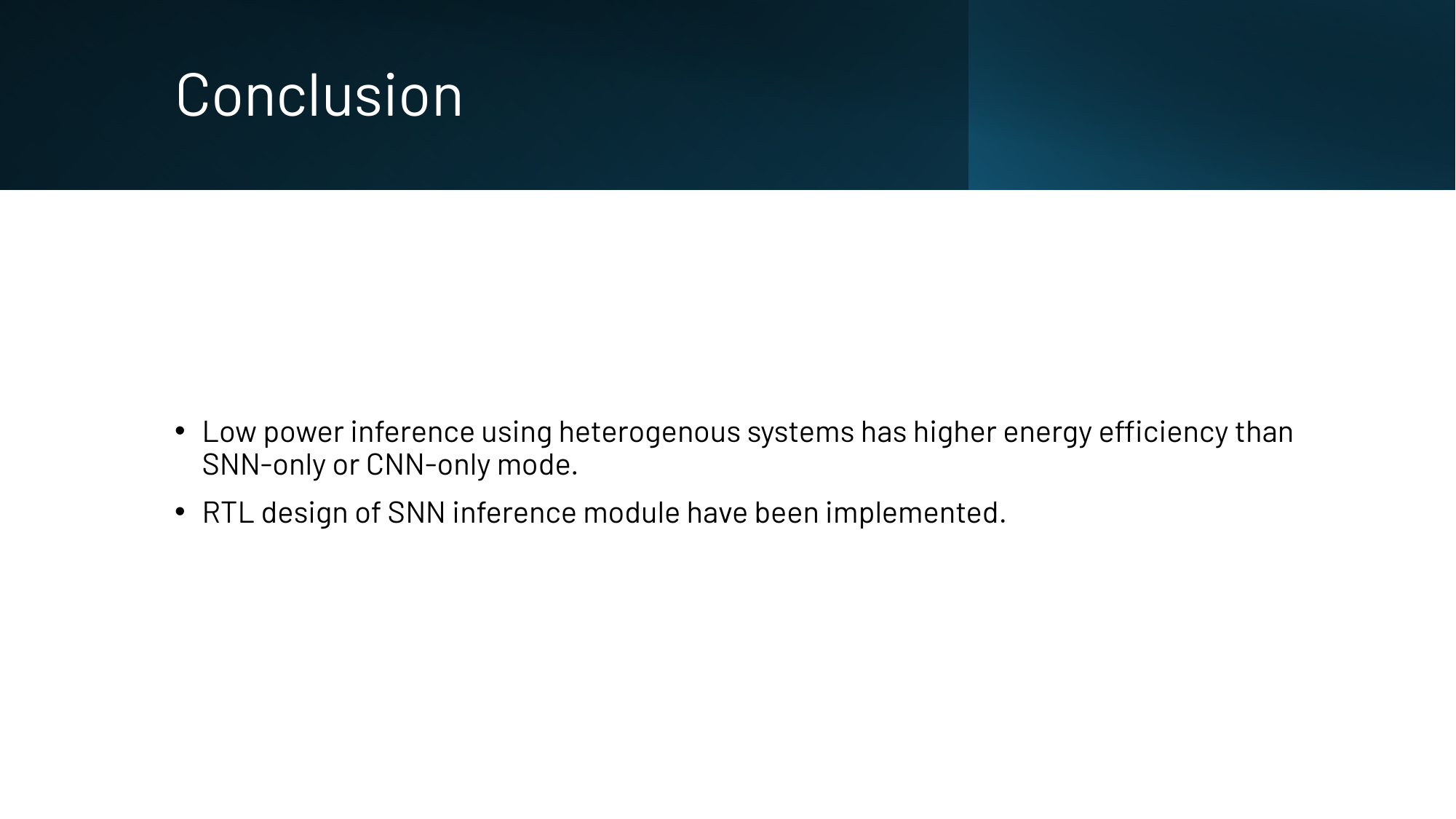

# Conclusion
Low power inference using heterogenous systems has higher energy efficiency than SNN-only or CNN-only mode.
RTL design of SNN inference module have been implemented.